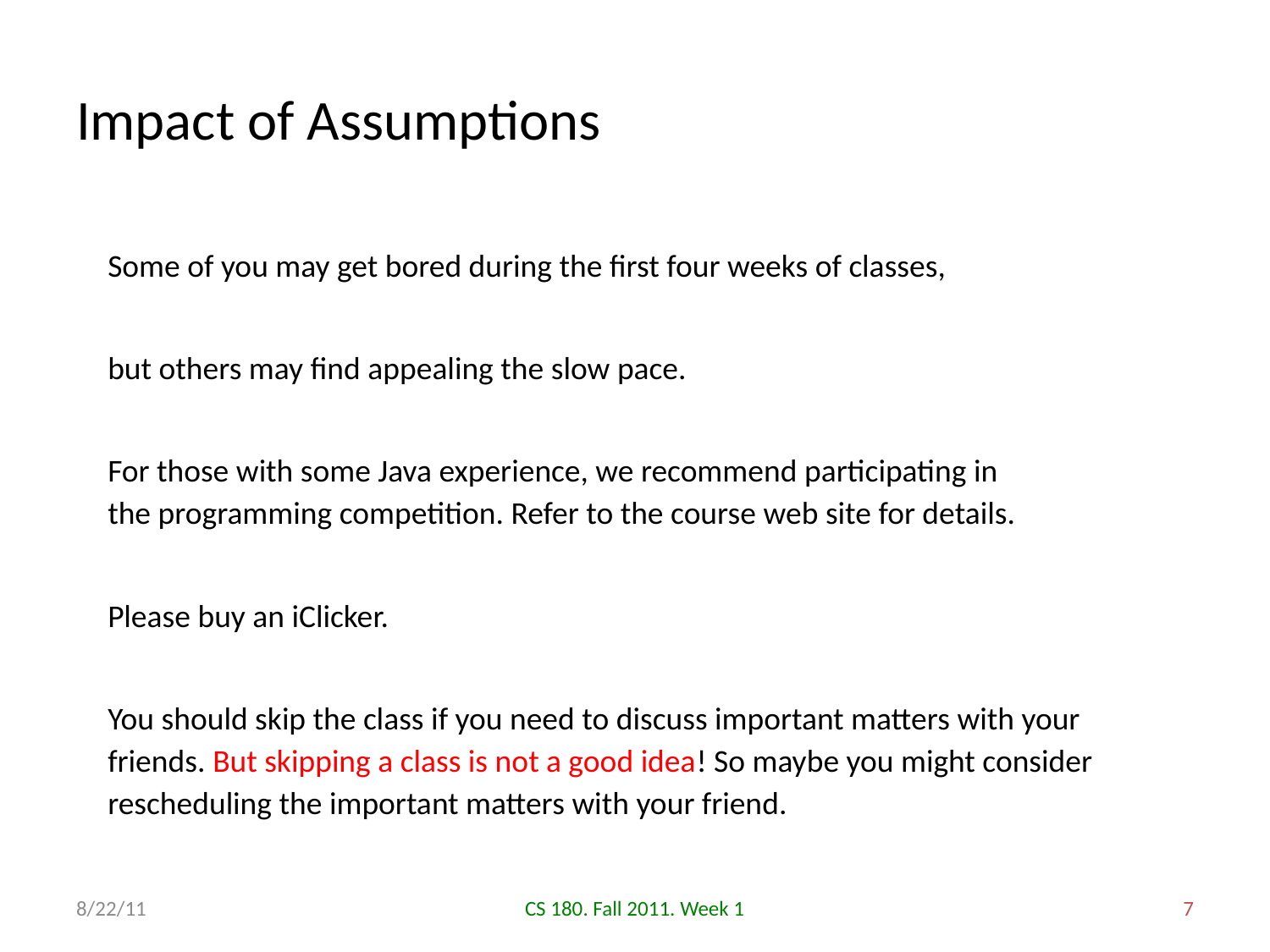

# Impact of Assumptions
Some of you may get bored during the first four weeks of classes,
but others may find appealing the slow pace.
For those with some Java experience, we recommend participating in the programming competition. Refer to the course web site for details.
Please buy an iClicker.
You should skip the class if you need to discuss important matters with your friends. But skipping a class is not a good idea! So maybe you might consider rescheduling the important matters with your friend.
8/22/11
CS 180. Fall 2011. Week 1
7